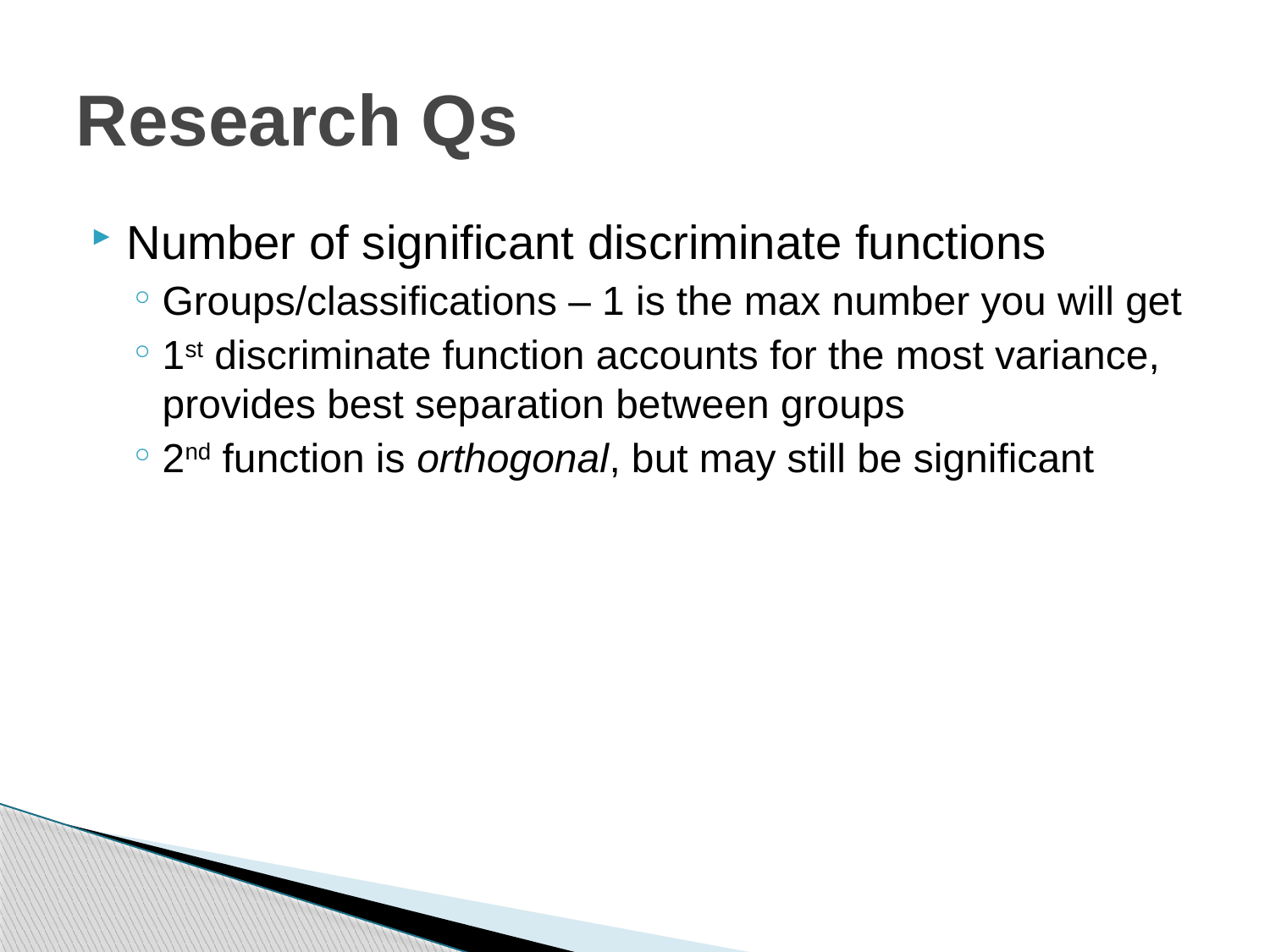

# Research Qs
Number of significant discriminate functions
Groups/classifications – 1 is the max number you will get
1st discriminate function accounts for the most variance, provides best separation between groups
2nd function is orthogonal, but may still be significant